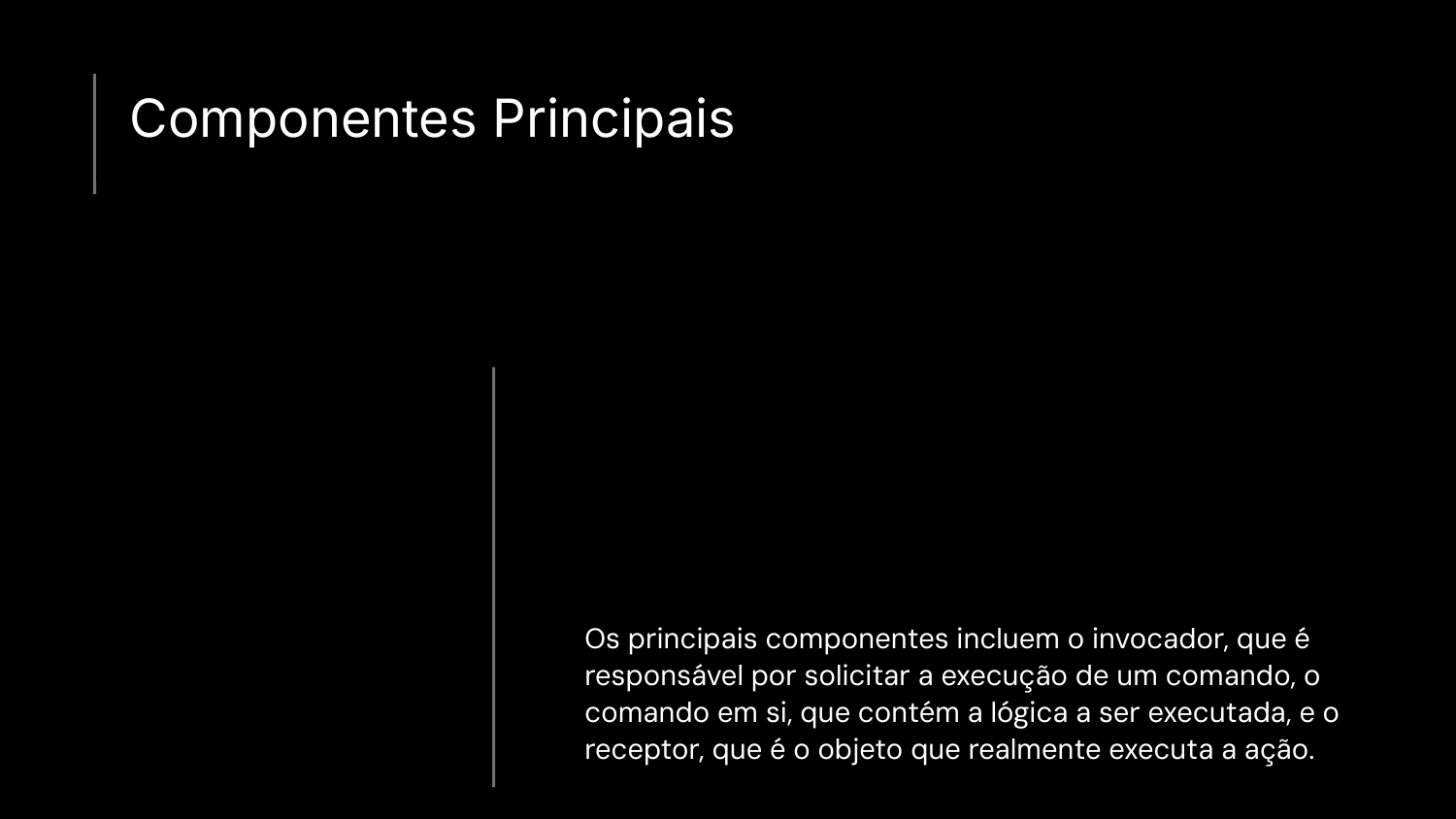

# Componentes Principais
Os principais componentes incluem o invocador, que é responsável por solicitar a execução de um comando, o comando em si, que contém a lógica a ser executada, e o receptor, que é o objeto que realmente executa a ação.